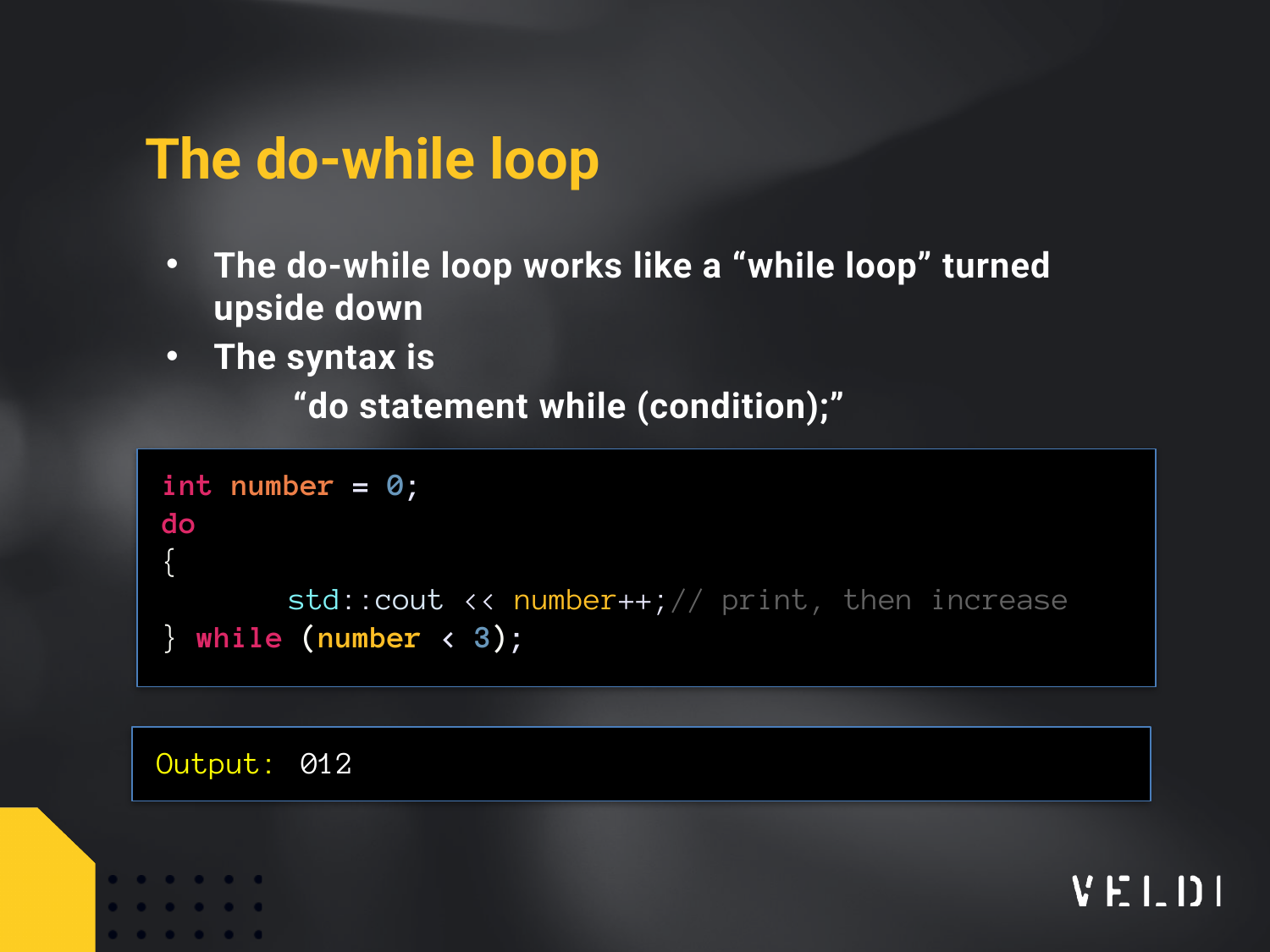

The do-while loop

The do-while loop works like a “while loop” turned upside down
The syntax is
	“do statement while (condition);”

int number = 0;
do
{
	std::cout << number++;// print, then increase
} while (number < 3);
Output:	 012